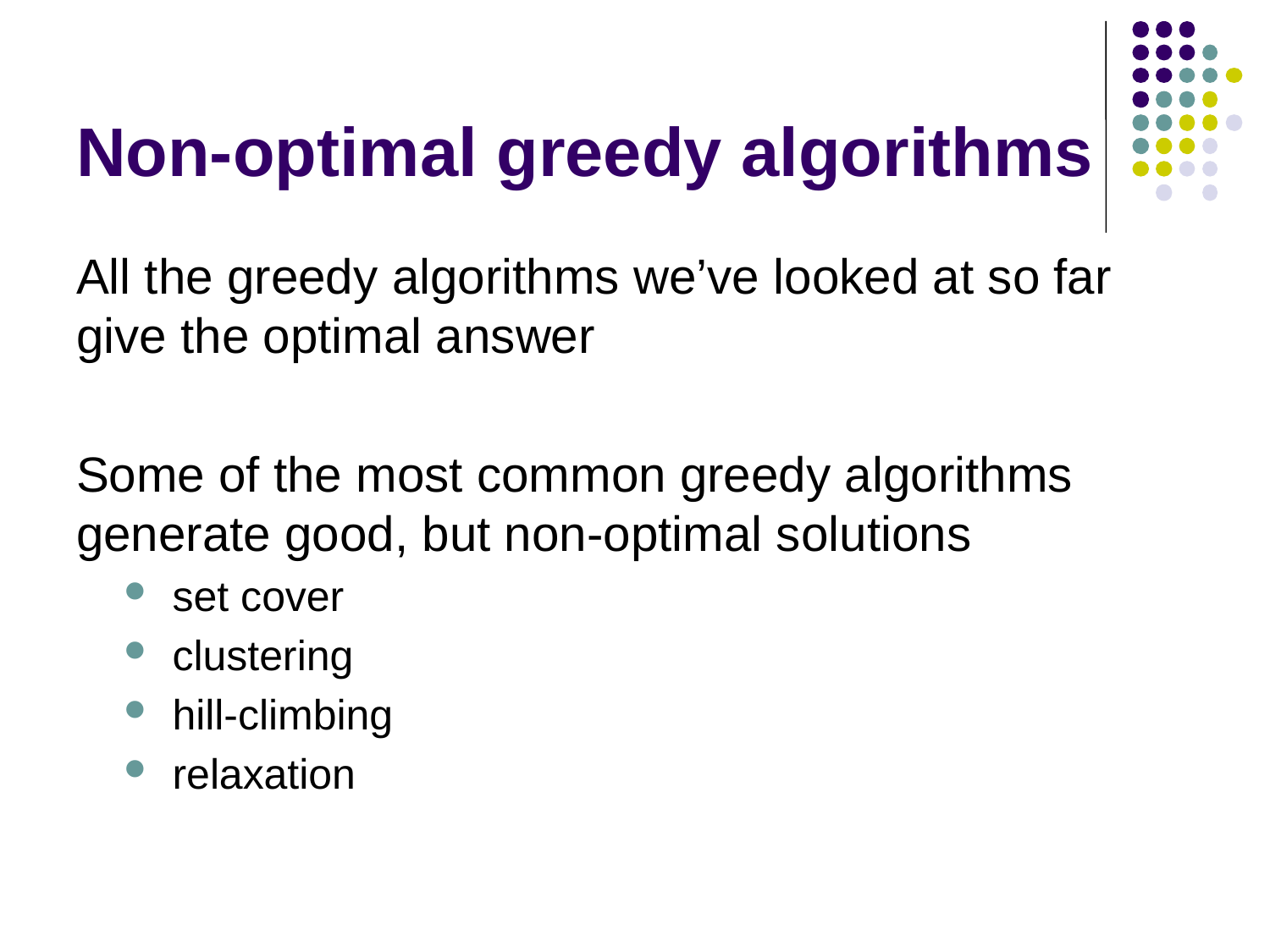

# Non-optimal greedy algorithms
All the greedy algorithms we’ve looked at so far give the optimal answer

Some of the most common greedy algorithms generate good, but non-optimal solutions
set cover
clustering
hill-climbing
relaxation